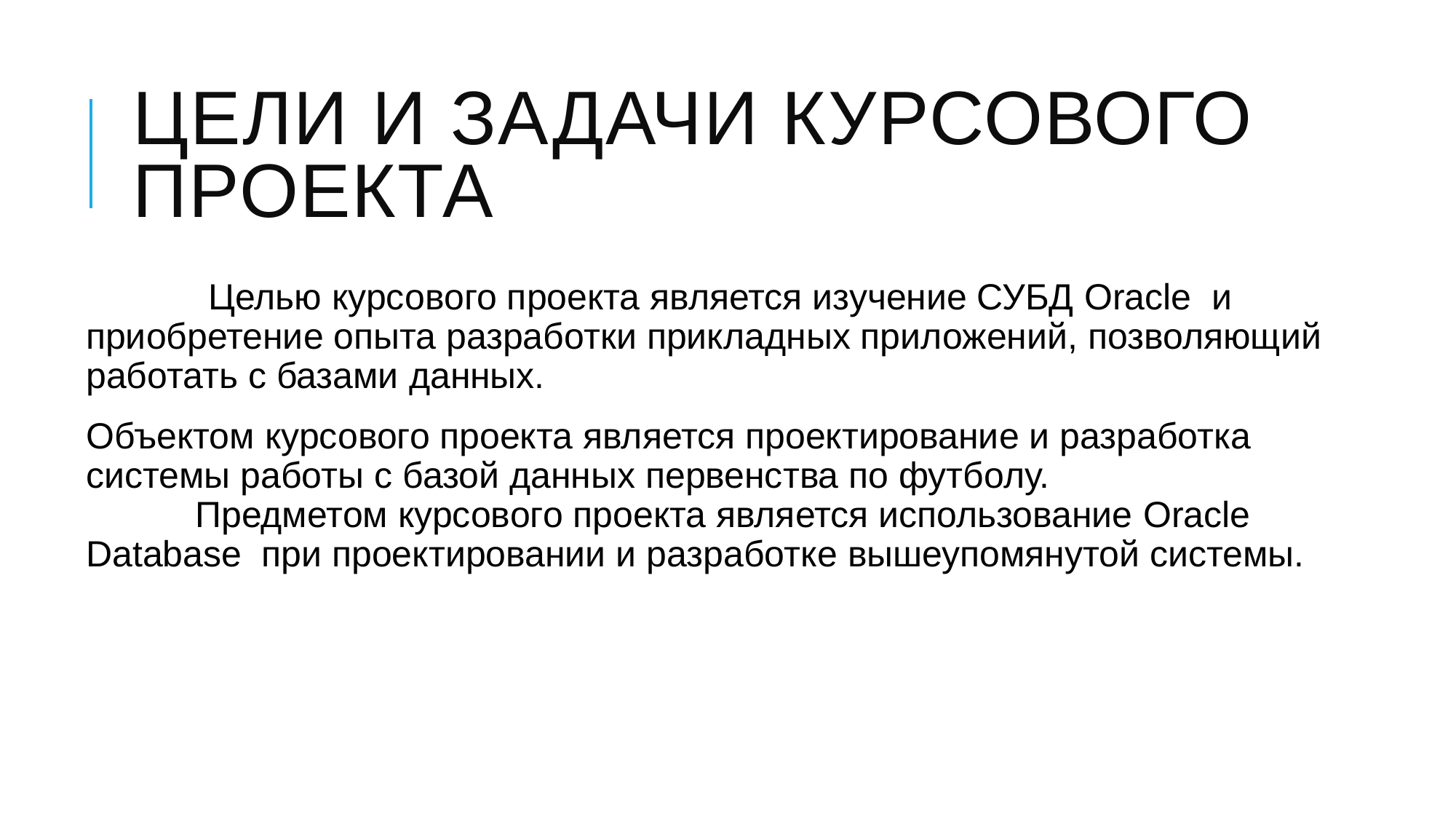

# Цели и задачи курсового проекта
            Целью курсового проекта является изучение СУБД Oracle  и приобретение опыта разработки прикладных приложений, позволяющий работать с базами данных.
Объектом курсового проекта является проектирование и разработка системы работы с базой данных первенства по футболу.
	Предметом курсового проекта является использование Oracle  Database  при проектировании и разработке вышеупомянутой системы.